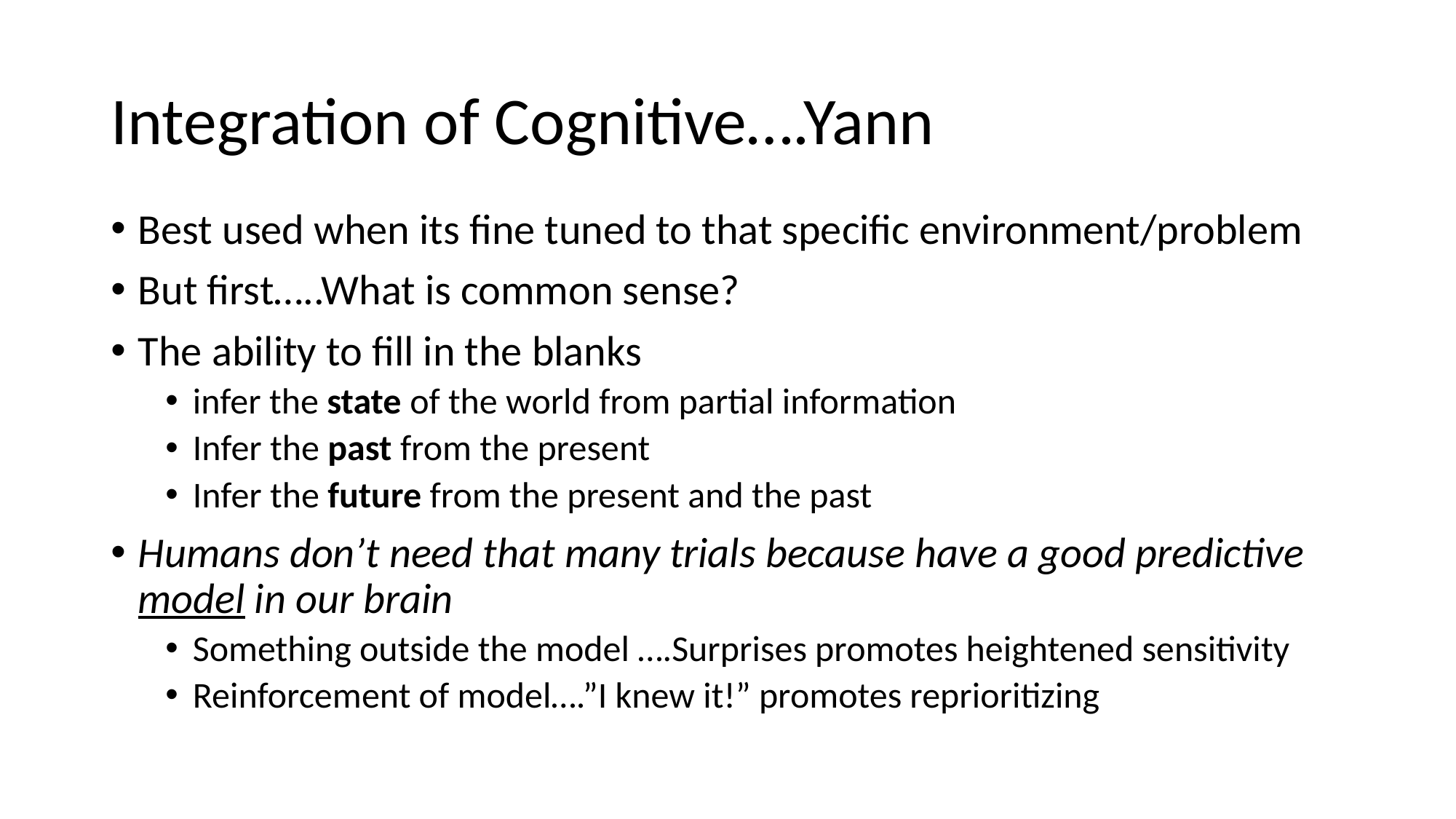

# Integration of Cognitive….Yann
Best used when its fine tuned to that specific environment/problem
But first…..What is common sense?
The ability to fill in the blanks
infer the state of the world from partial information
Infer the past from the present
Infer the future from the present and the past
Humans don’t need that many trials because have a good predictive model in our brain
Something outside the model ….Surprises promotes heightened sensitivity
Reinforcement of model….”I knew it!” promotes reprioritizing